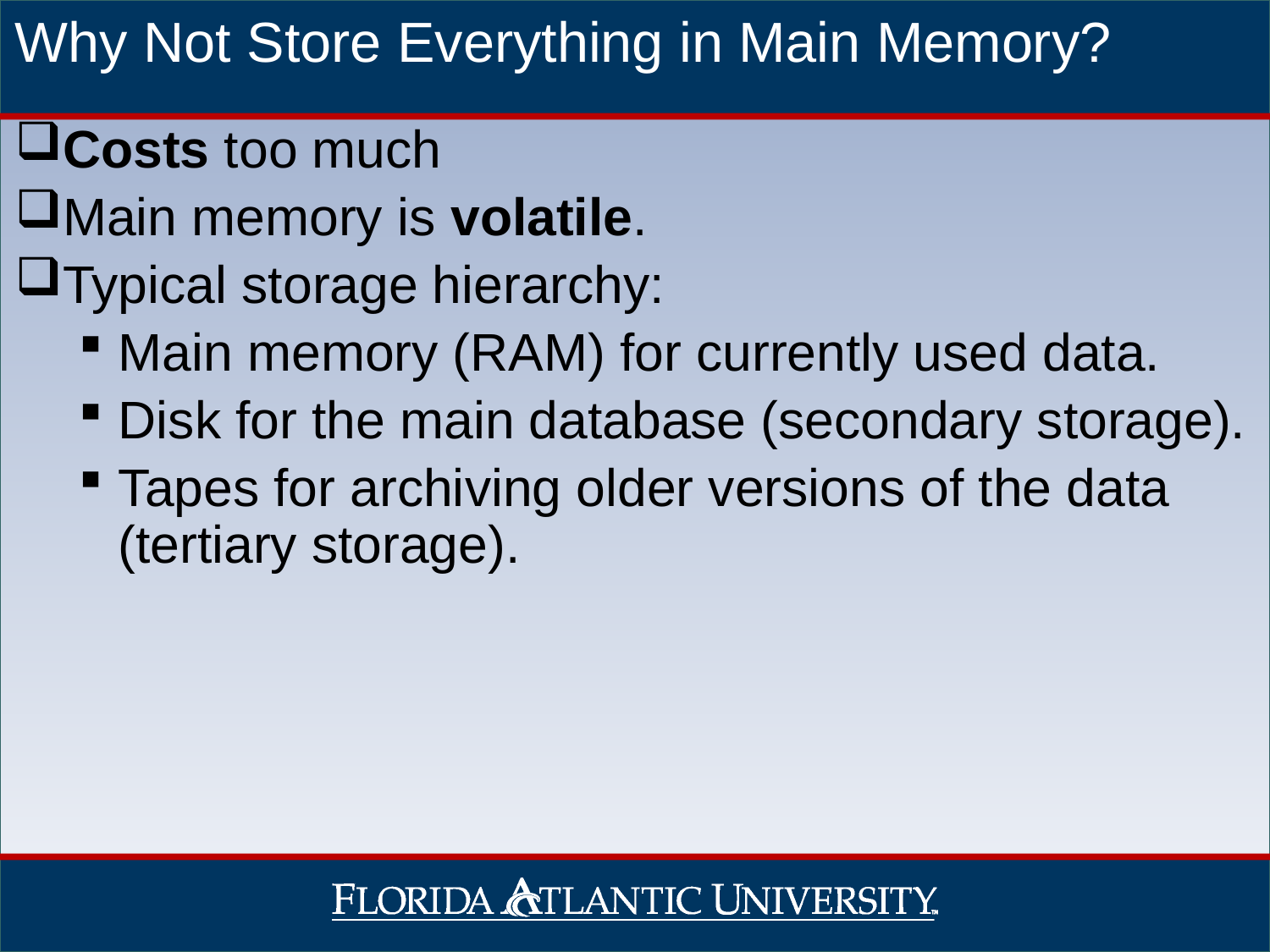

Why Not Store Everything in Main Memory?
Costs too much
Main memory is volatile.
Typical storage hierarchy:
Main memory (RAM) for currently used data.
Disk for the main database (secondary storage).
Tapes for archiving older versions of the data (tertiary storage).